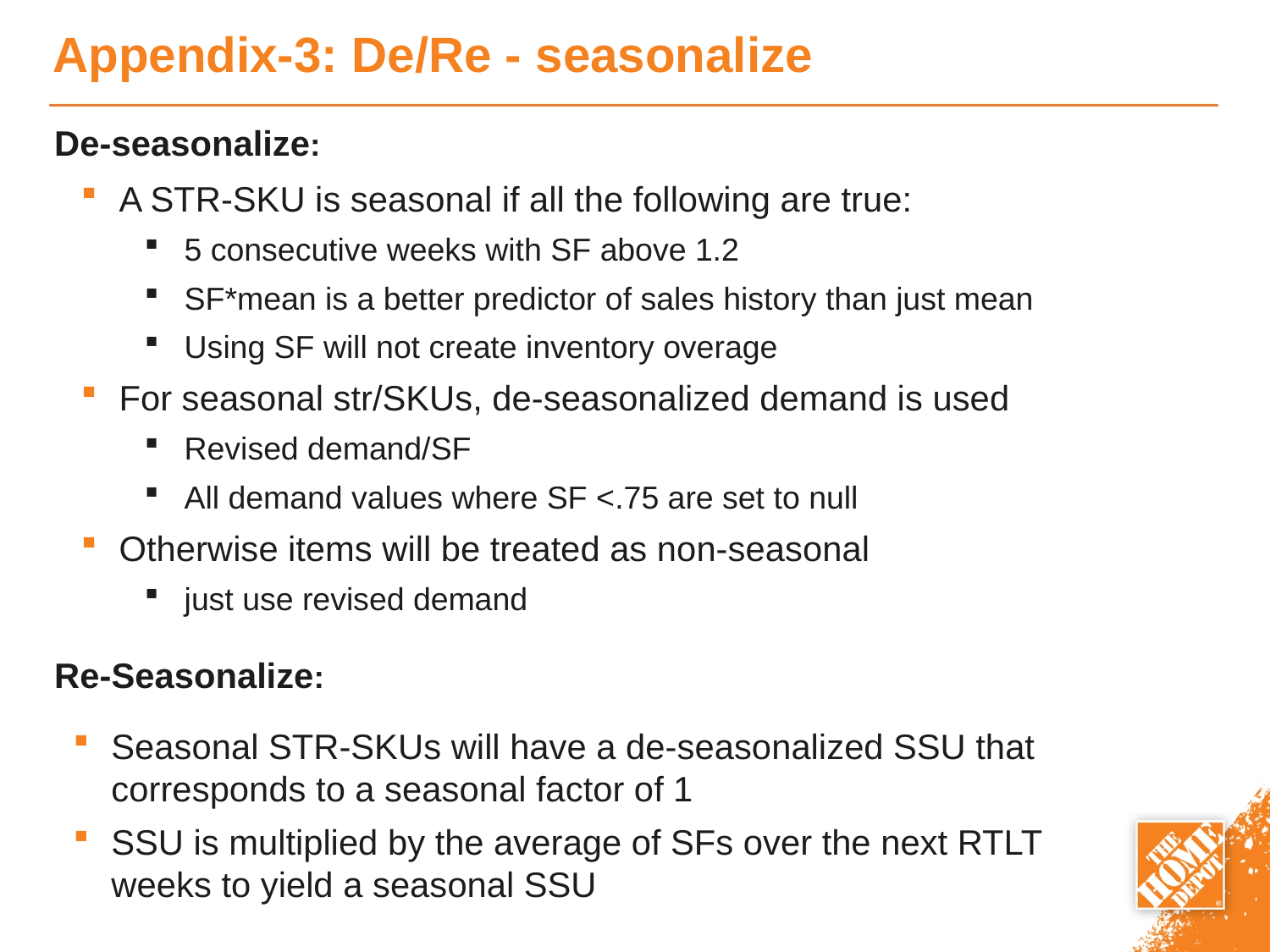

# Appendix-3: De/Re - seasonalize
De-seasonalize:
A STR-SKU is seasonal if all the following are true:
5 consecutive weeks with SF above 1.2
SF*mean is a better predictor of sales history than just mean
Using SF will not create inventory overage
For seasonal str/SKUs, de-seasonalized demand is used
Revised demand/SF
All demand values where SF <.75 are set to null
Otherwise items will be treated as non-seasonal
just use revised demand
Re-Seasonalize:
Seasonal STR-SKUs will have a de-seasonalized SSU that corresponds to a seasonal factor of 1
SSU is multiplied by the average of SFs over the next RTLT weeks to yield a seasonal SSU